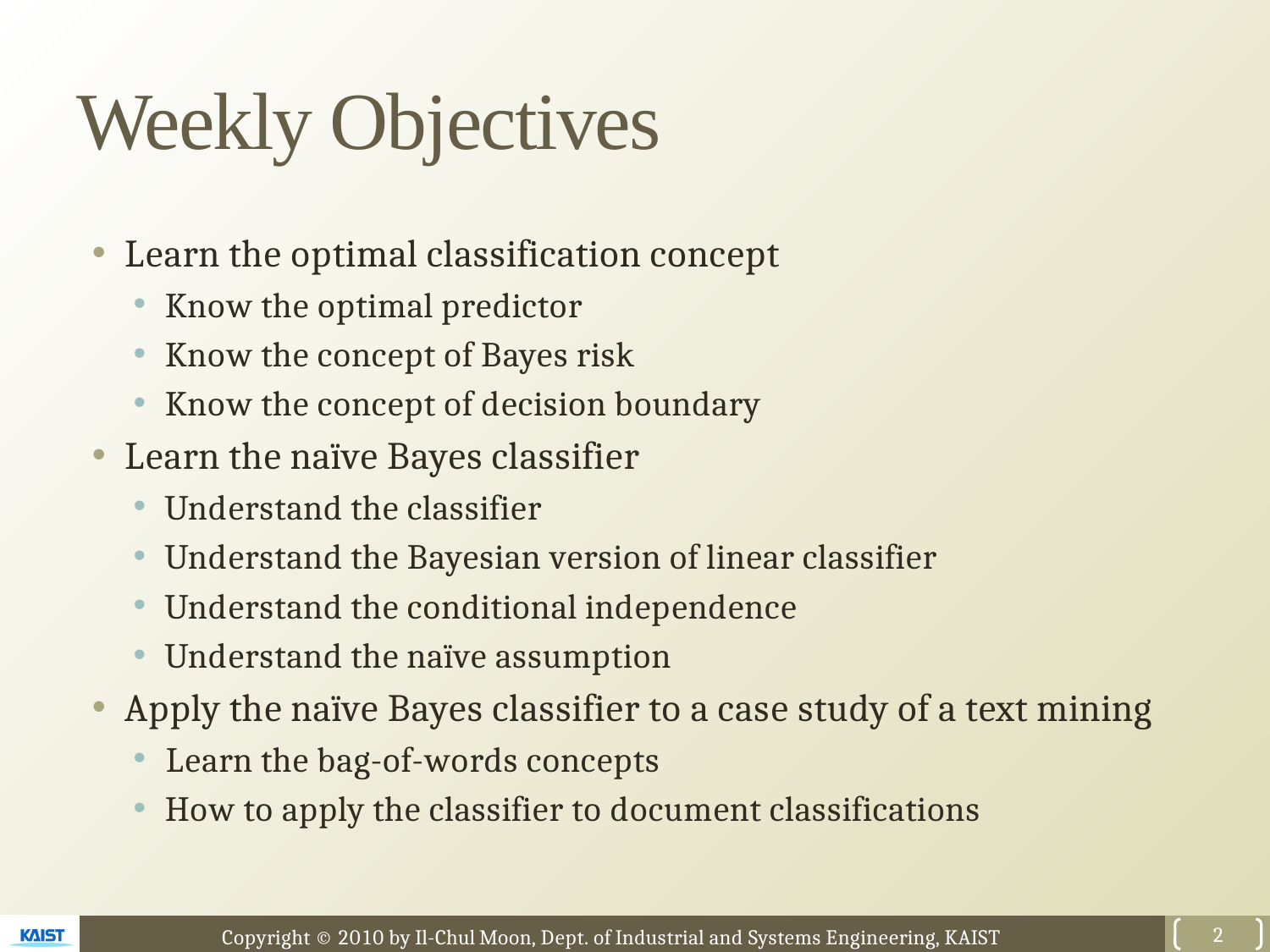

# Weekly Objectives
Learn the optimal classification concept
Know the optimal predictor
Know the concept of Bayes risk
Know the concept of decision boundary
Learn the naïve Bayes classifier
Understand the classifier
Understand the Bayesian version of linear classifier
Understand the conditional independence
Understand the naïve assumption
Apply the naïve Bayes classifier to a case study of a text mining
Learn the bag-of-words concepts
How to apply the classifier to document classifications

2